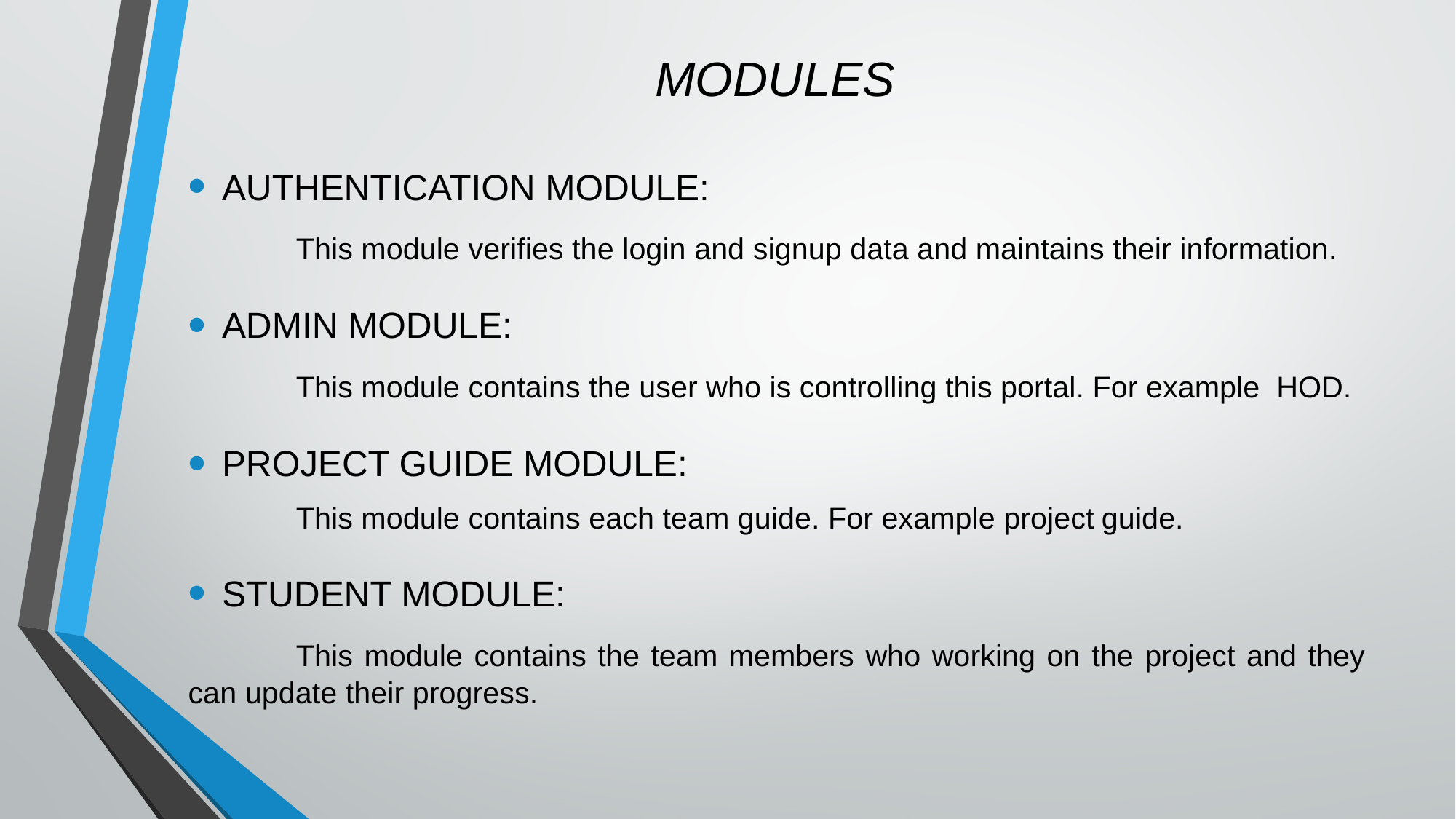

# MODULES

AUTHENTICATION MODULE:
			This module verifies the login and signup data and maintains their information.

ADMIN MODULE:
			This module contains the user who is controlling this portal. For example  HOD.

PROJECT GUIDE MODULE:
			This module contains each team guide. For example project guide.

STUDENT MODULE:
			This module contains the team members who working on the project and they can update their progress.